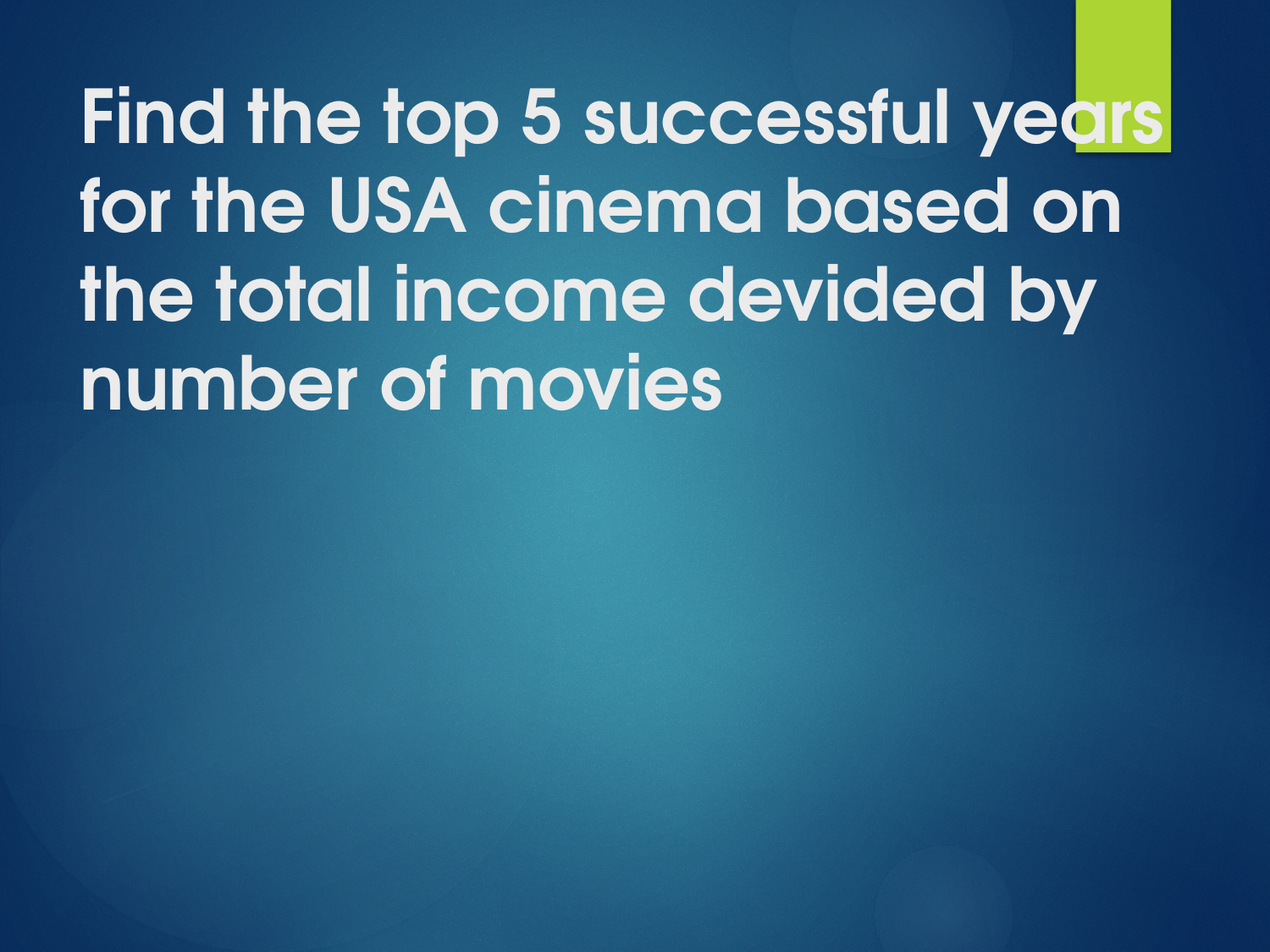

# Find the top 5 successful years for the USA cinema based on the total income devided by number of movies